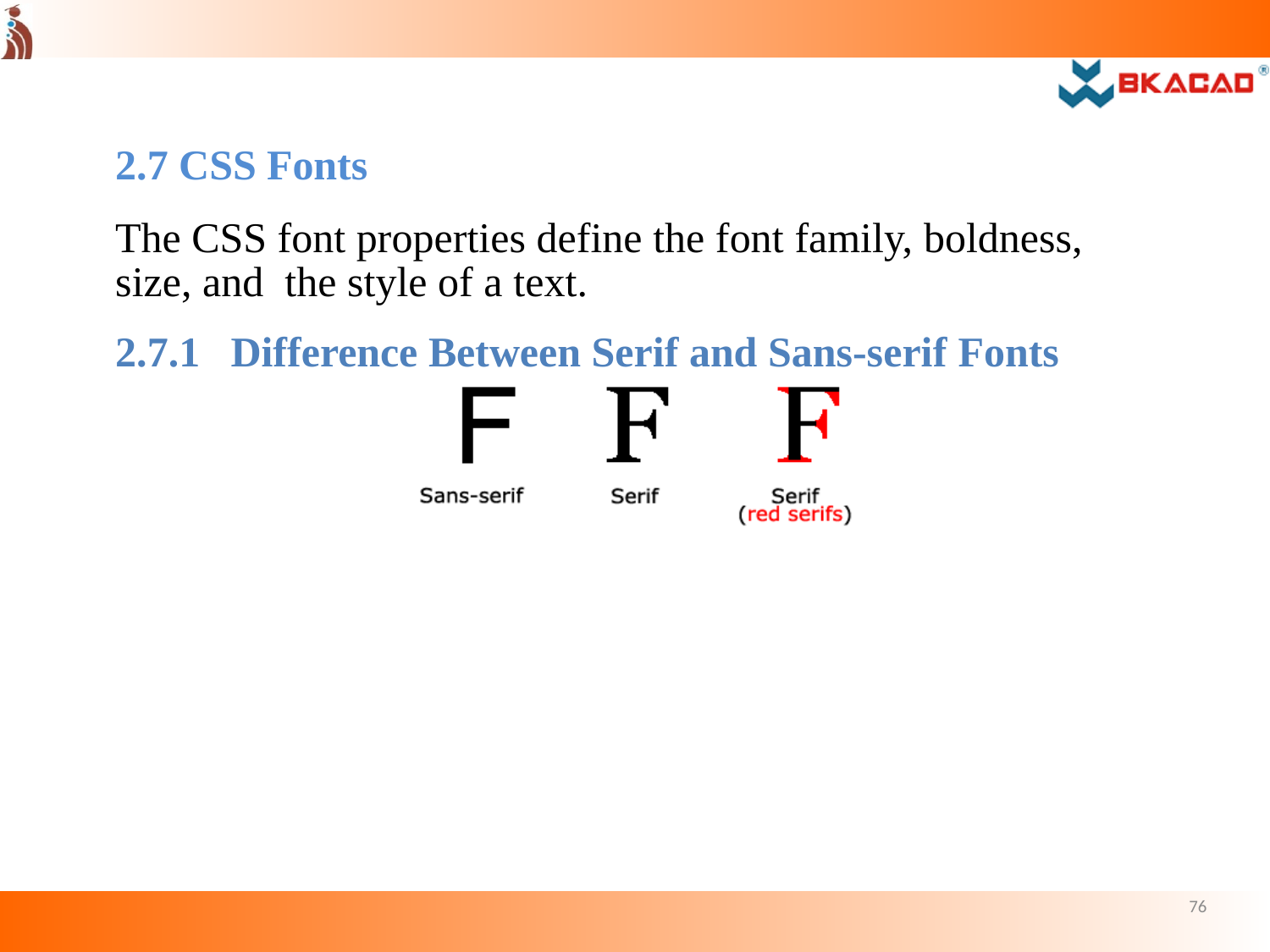

2.7 CSS Fonts
The CSS font properties define the font family, boldness, size, and  the style of a text.
2.7.1	Difference Between Serif and Sans-serif Fonts

76